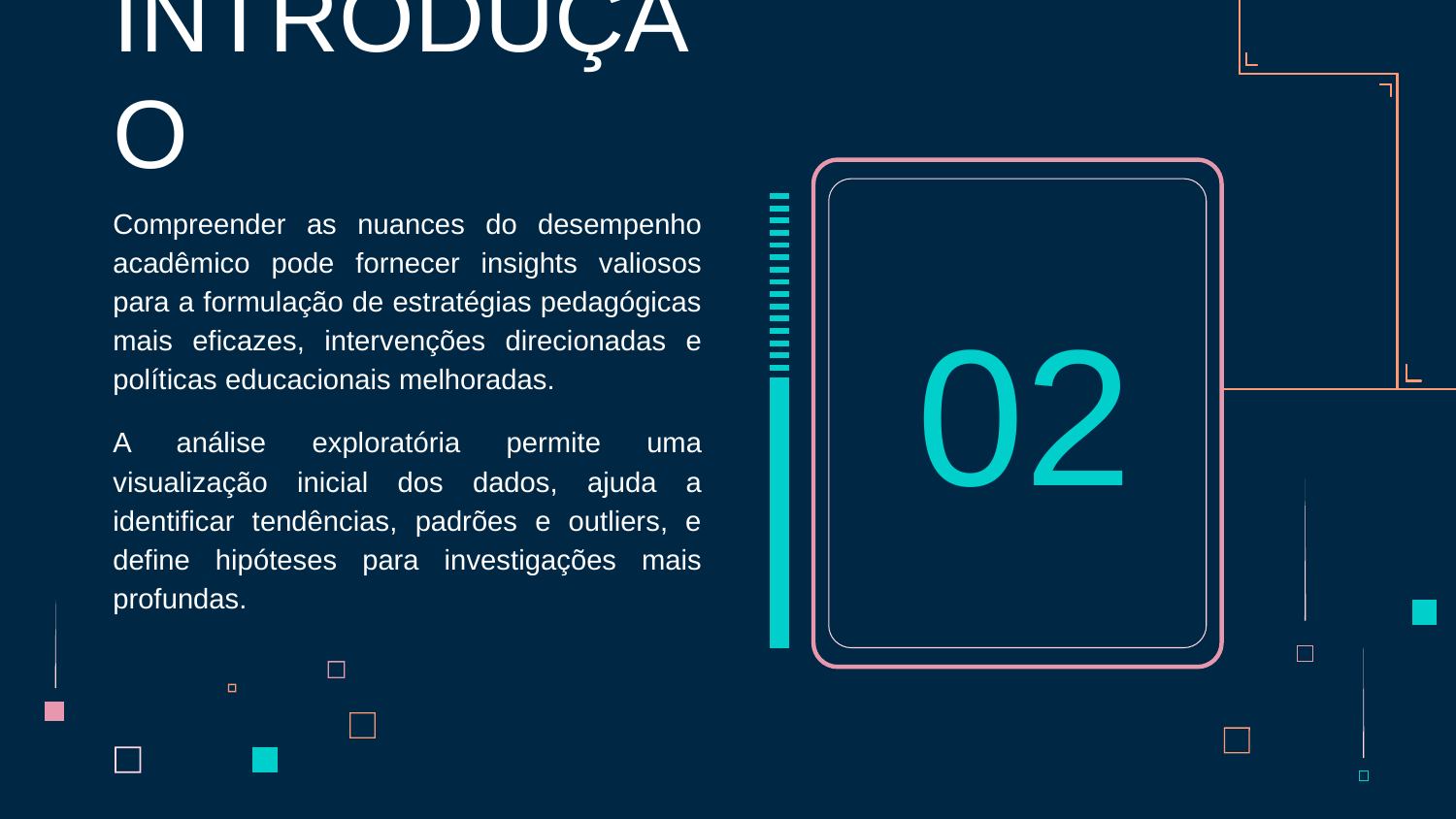

# INTRODUÇÃO

Compreender as nuances do desempenho acadêmico pode fornecer insights valiosos para a formulação de estratégias pedagógicas mais eficazes, intervenções direcionadas e políticas educacionais melhoradas.
A análise exploratória permite uma visualização inicial dos dados, ajuda a identificar tendências, padrões e outliers, e define hipóteses para investigações mais profundas.
02